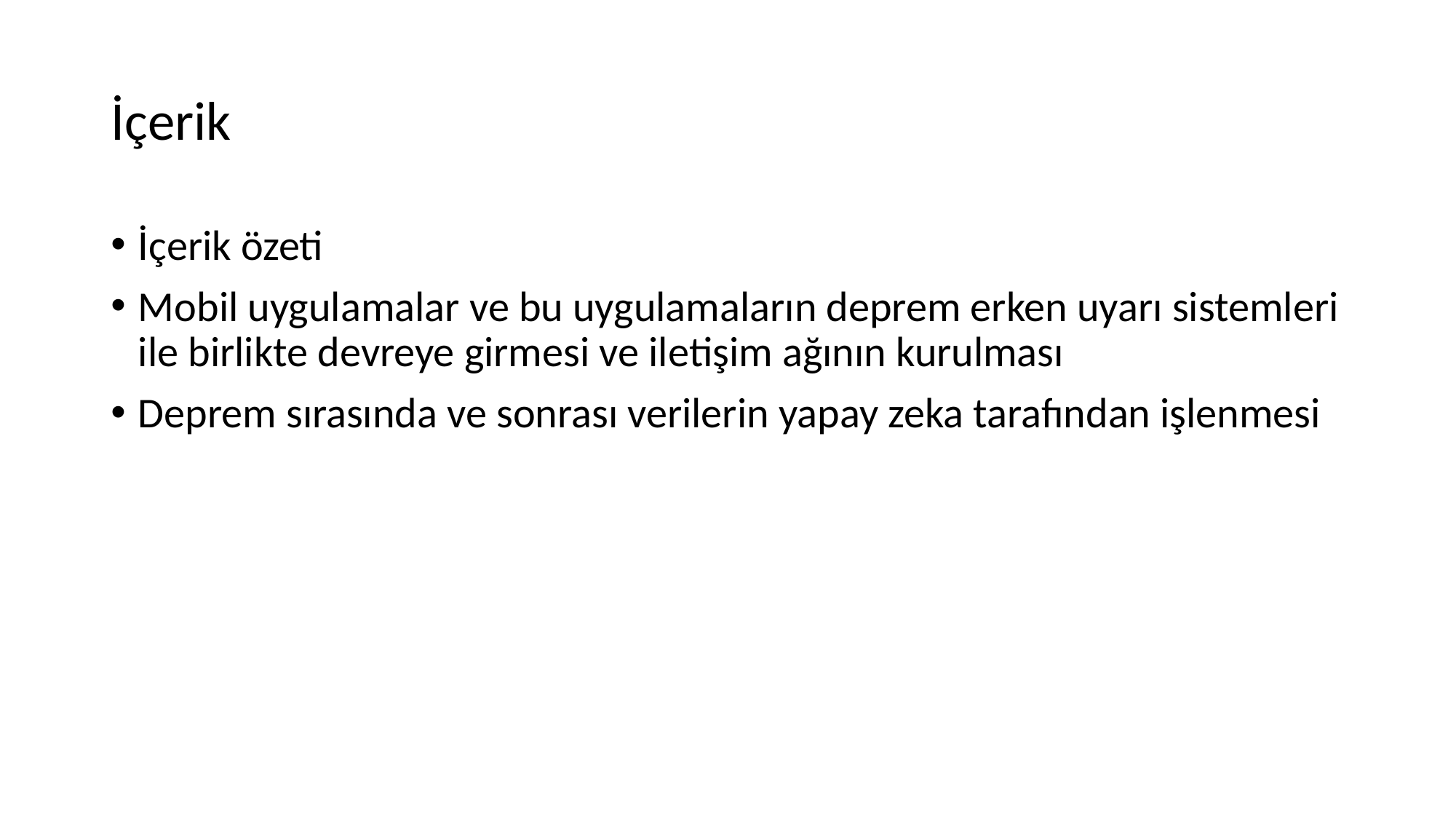

# İçerik
İçerik özeti
Mobil uygulamalar ve bu uygulamaların deprem erken uyarı sistemleri ile birlikte devreye girmesi ve iletişim ağının kurulması
Deprem sırasında ve sonrası verilerin yapay zeka tarafından işlenmesi